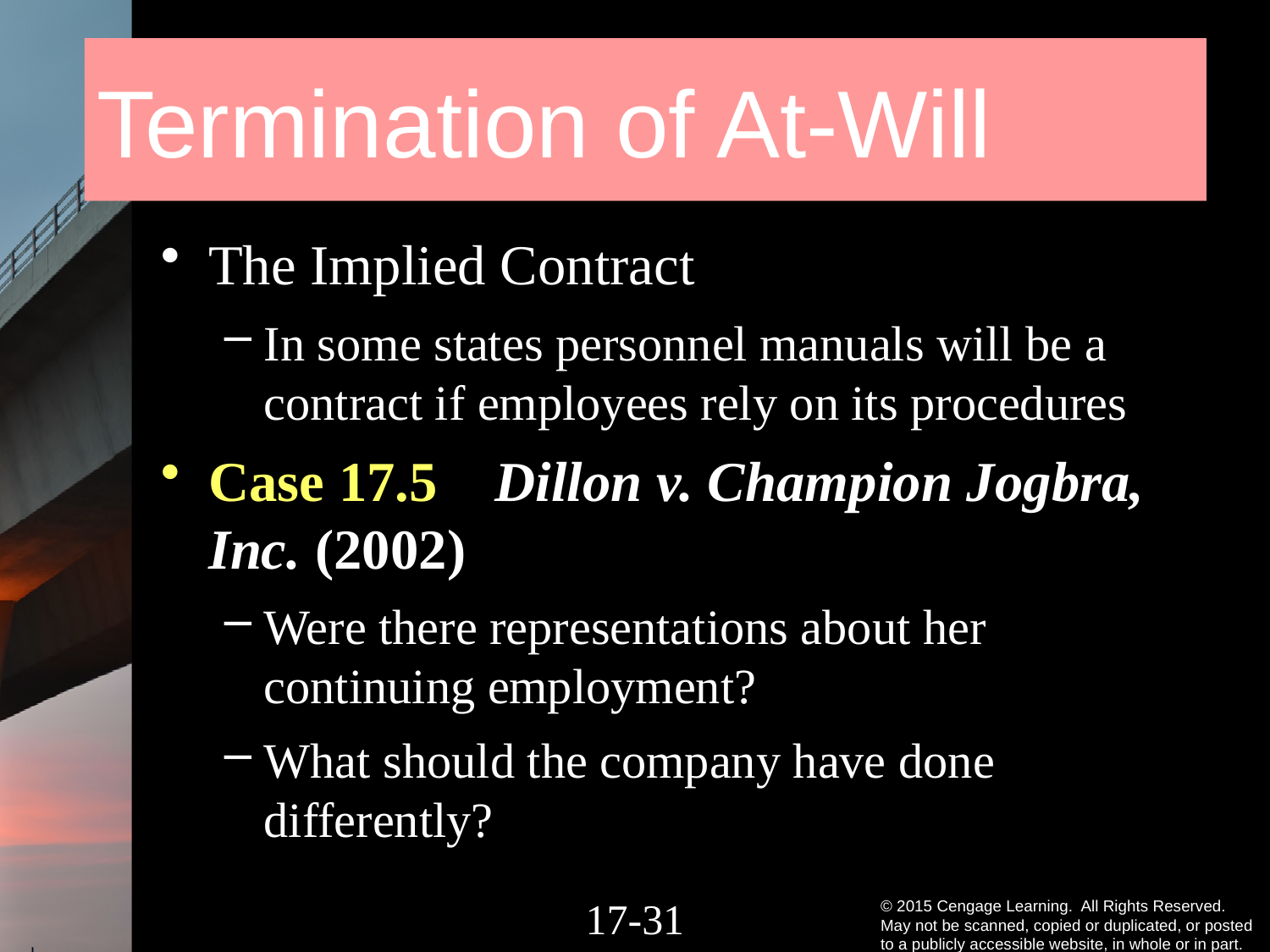

# Termination of At-Will
The Implied Contract
In some states personnel manuals will be a contract if employees rely on its procedures
Case 17.5    Dillon v. Champion Jogbra, Inc. (2002)
Were there representations about her continuing employment?
What should the company have done differently?

17-31